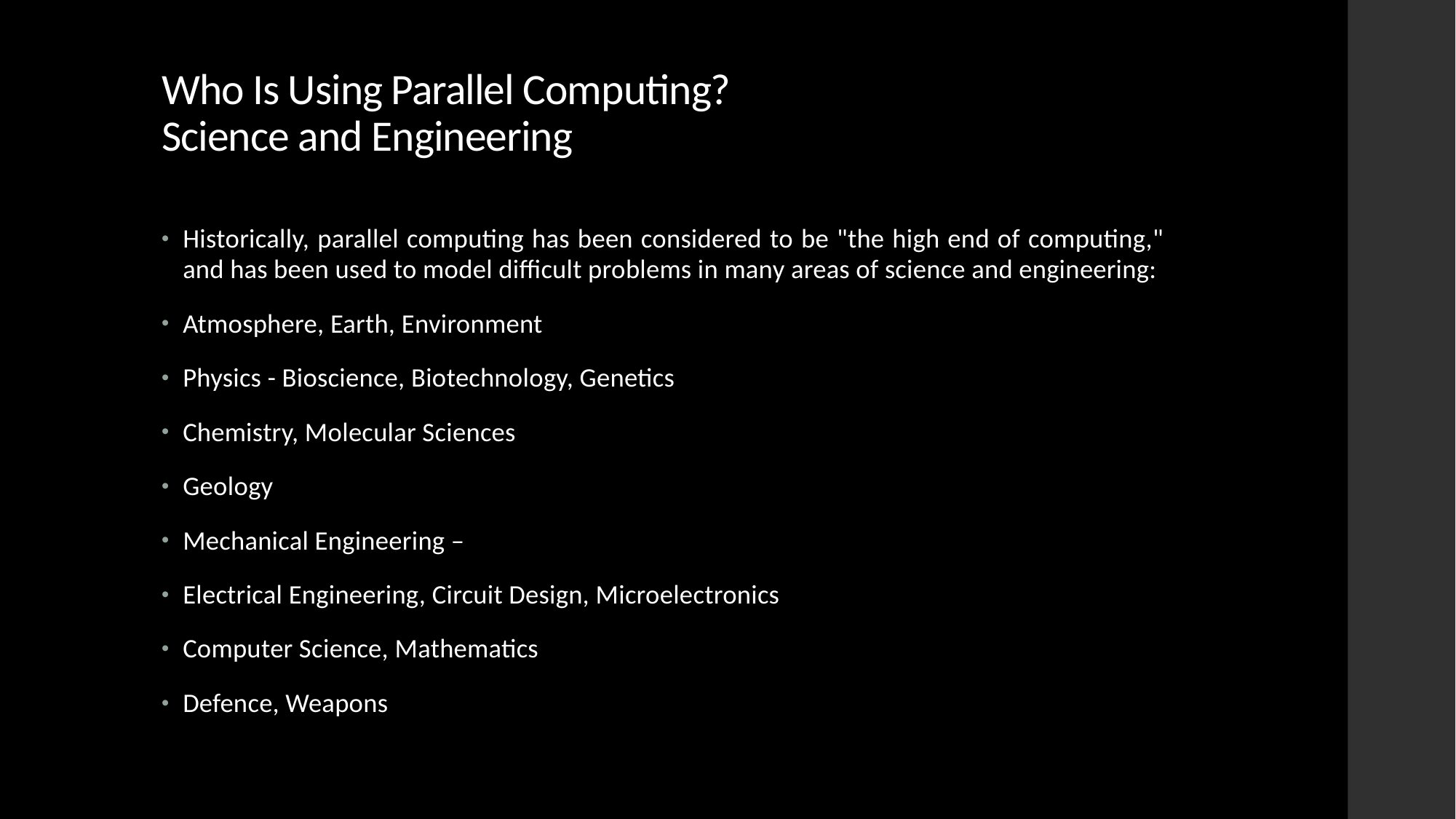

# Who Is Using Parallel Computing? Science and Engineering
Historically, parallel computing has been considered to be "the high end of computing," and has been used to model difficult problems in many areas of science and engineering:
Atmosphere, Earth, Environment
Physics - Bioscience, Biotechnology, Genetics
Chemistry, Molecular Sciences
Geology
Mechanical Engineering –
Electrical Engineering, Circuit Design, Microelectronics
Computer Science, Mathematics
Defence, Weapons